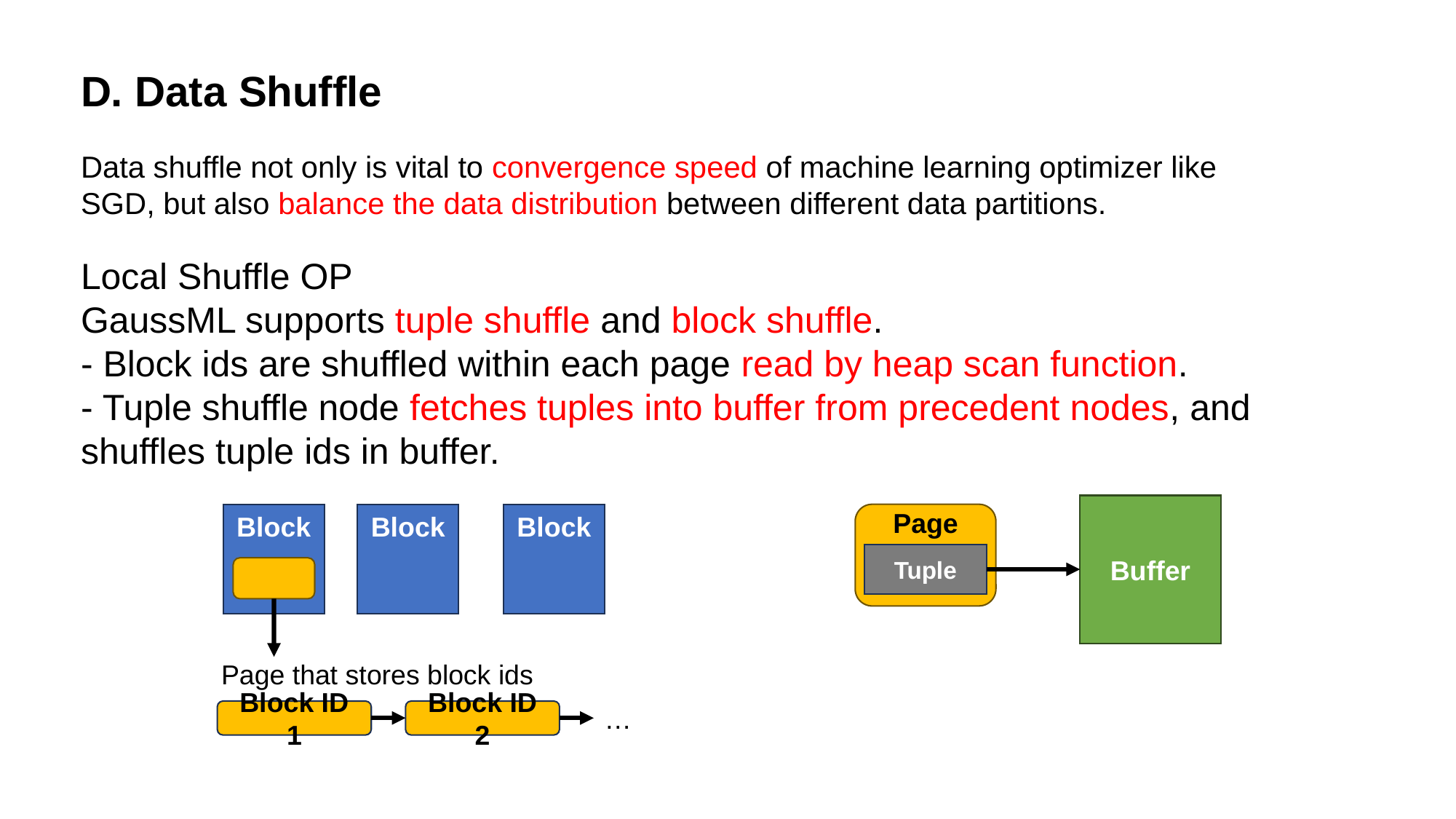

D. Data Shuffle
Data shuffle not only is vital to convergence speed of machine learning optimizer like SGD, but also balance the data distribution between different data partitions.
Local Shuffle OP
GaussML supports tuple shuffle and block shuffle.
- Block ids are shuffled within each page read by heap scan function.
- Tuple shuffle node fetches tuples into buffer from precedent nodes, and shuffles tuple ids in buffer.
Buffer
Block

Block

Block

Page

Tuple

Page that stores block ids
…
Block ID 1
Block ID 2